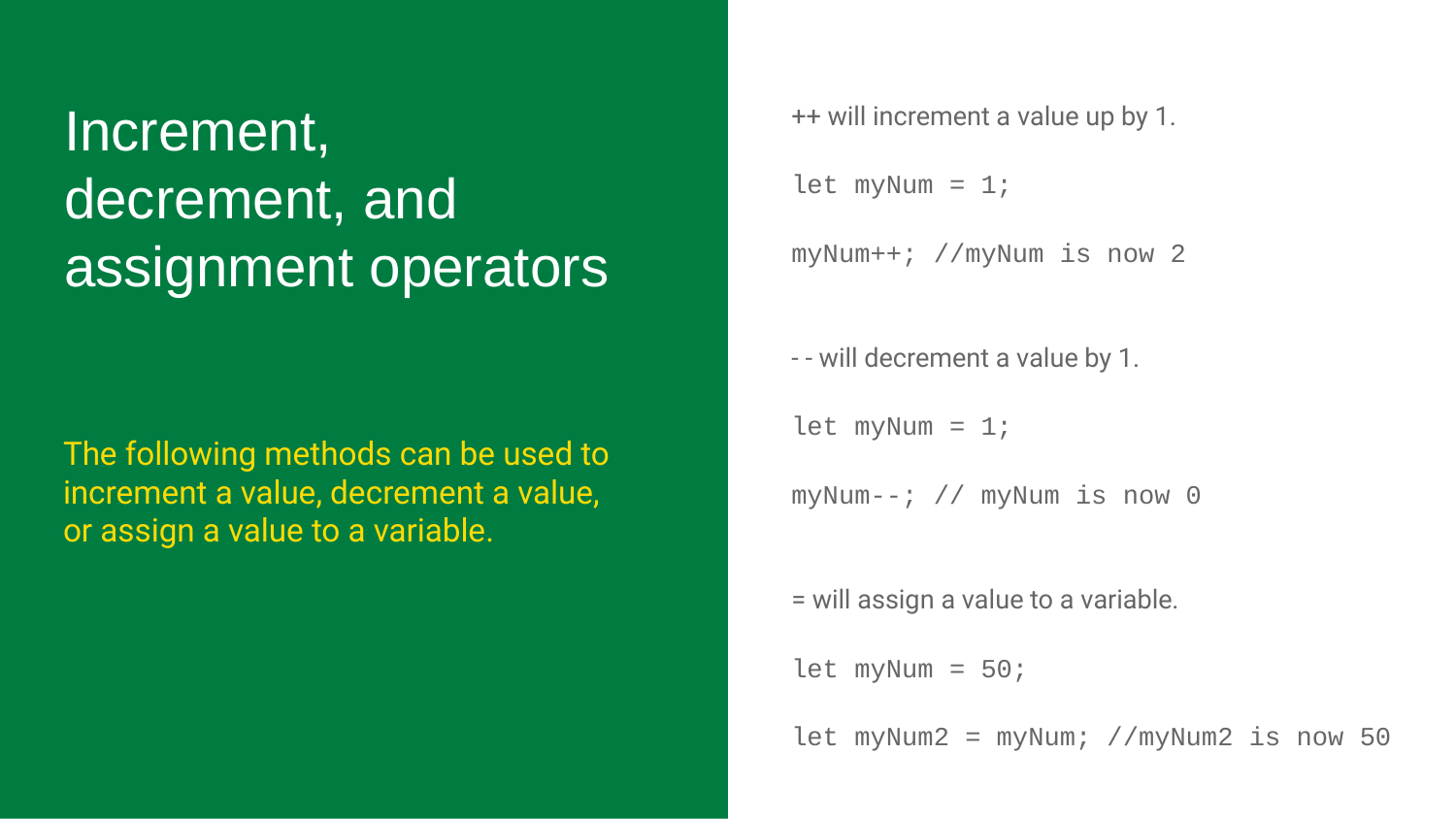

# Increment, decrement, and assignment operators
++ will increment a value up by 1.
let myNum = 1;
myNum++; //myNum is now 2
- - will decrement a value by 1.
let myNum = 1;
myNum--; // myNum is now 0
= will assign a value to a variable.
let myNum = 50;
let myNum2 = myNum; //myNum2 is now 50
The following methods can be used to increment a value, decrement a value, or assign a value to a variable.